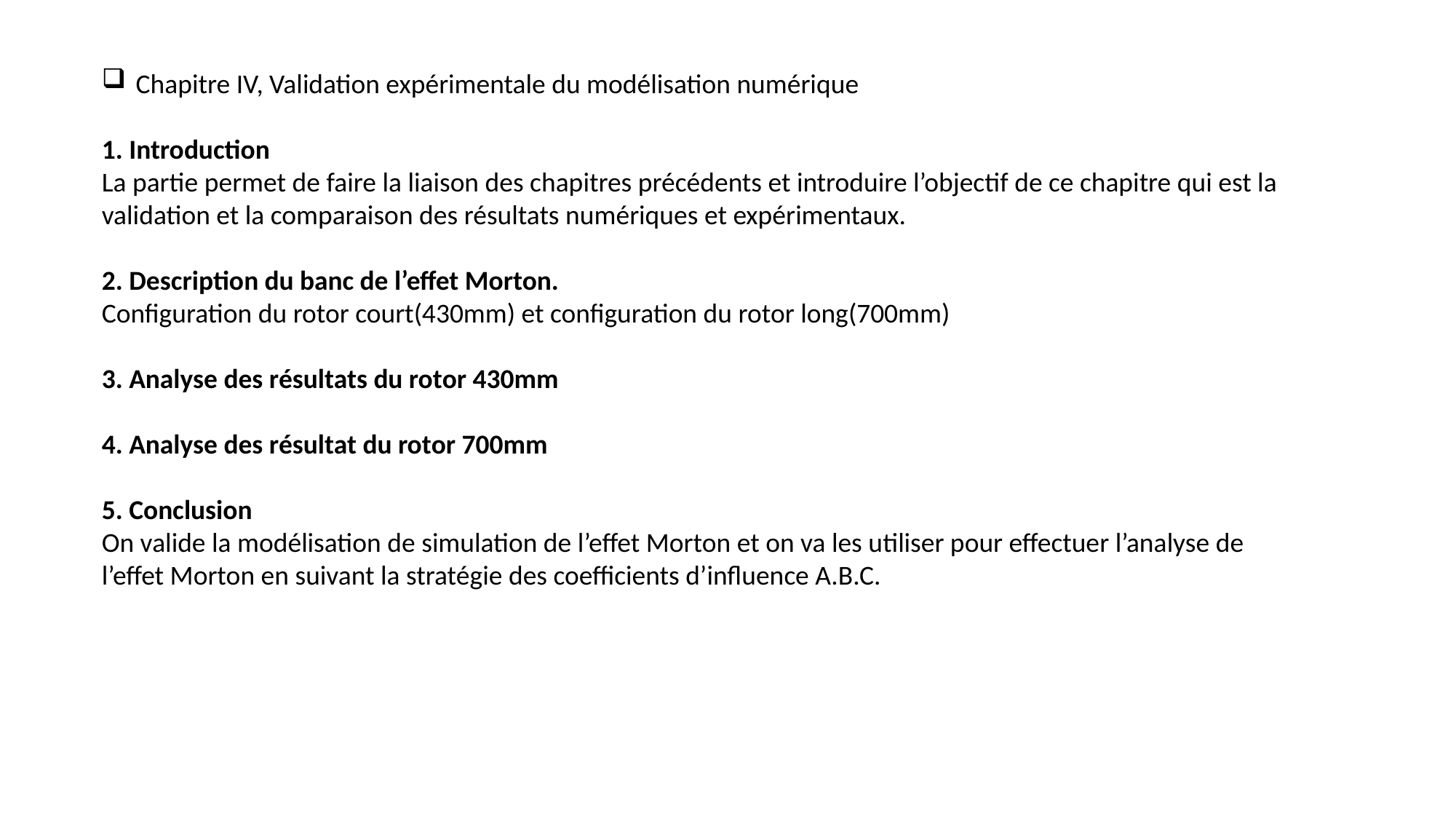

Chapitre IV, Validation expérimentale du modélisation numérique

1. Introduction
La partie permet de faire la liaison des chapitres précédents et introduire l’objectif de ce chapitre qui est la validation et la comparaison des résultats numériques et expérimentaux.

2. Description du banc de l’effet Morton.
Configuration du rotor court(430mm) et configuration du rotor long(700mm)

3. Analyse des résultats du rotor 430mm

4. Analyse des résultat du rotor 700mm

5. Conclusion
On valide la modélisation de simulation de l’effet Morton et on va les utiliser pour effectuer l’analyse de l’effet Morton en suivant la stratégie des coefficients d’influence A.B.C.